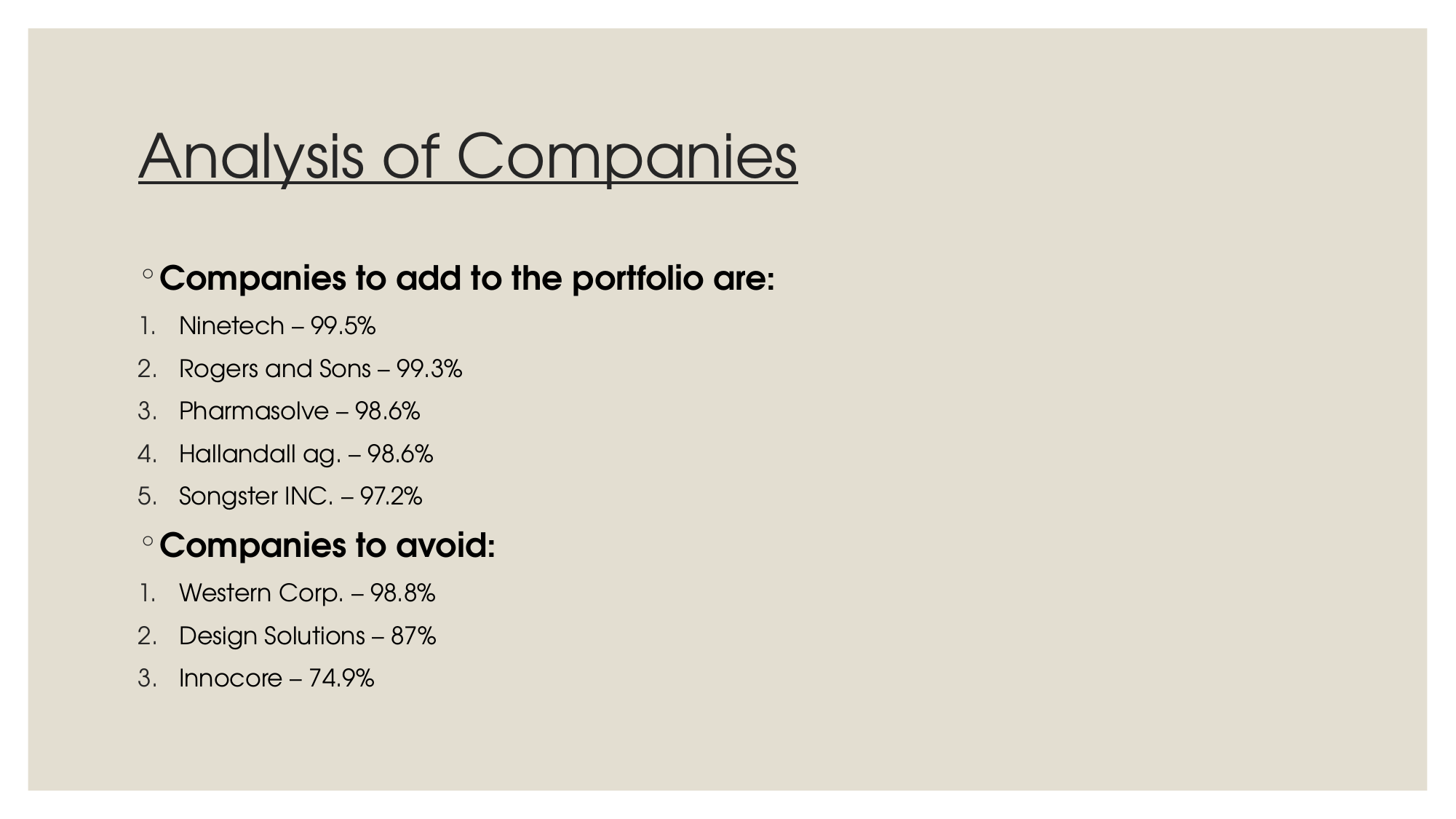

# Analysis of Companies
Companies to add to the portfolio are:
Ninetech – 99.5%
Rogers and Sons – 99.3%
Pharmasolve – 98.6%
Hallandall ag. – 98.6%
Songster INC. – 97.2%
Companies to avoid:
Western Corp. – 98.8%
Design Solutions – 87%
Innocore – 74.9%